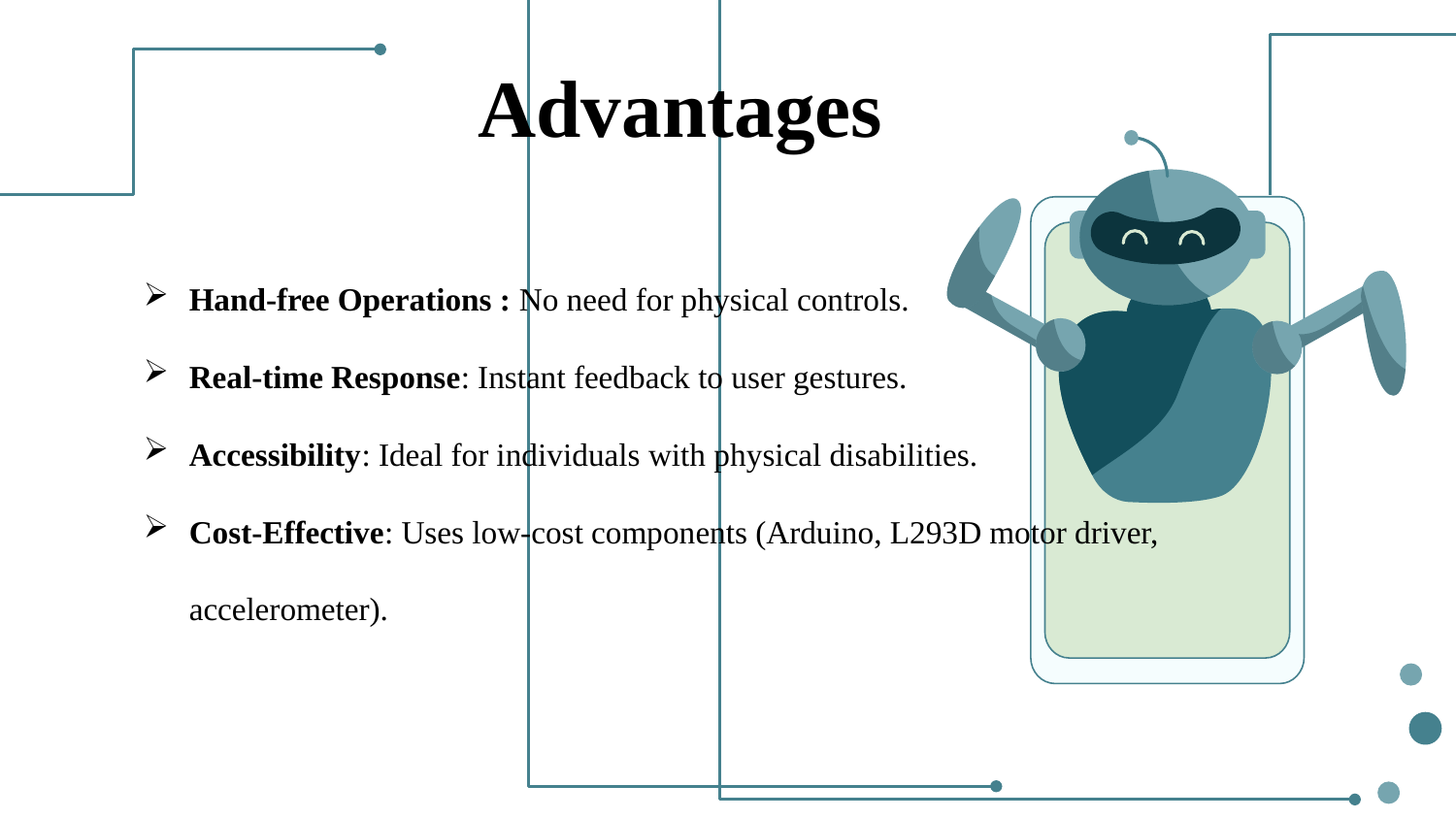

Advantages

Hand-free Operations : No need for physical controls.
Real-time Response: Instant feedback to user gestures.
Accessibility: Ideal for individuals with physical disabilities.
Cost-Effective: Uses low-cost components (Arduino, L293D motor driver, accelerometer).